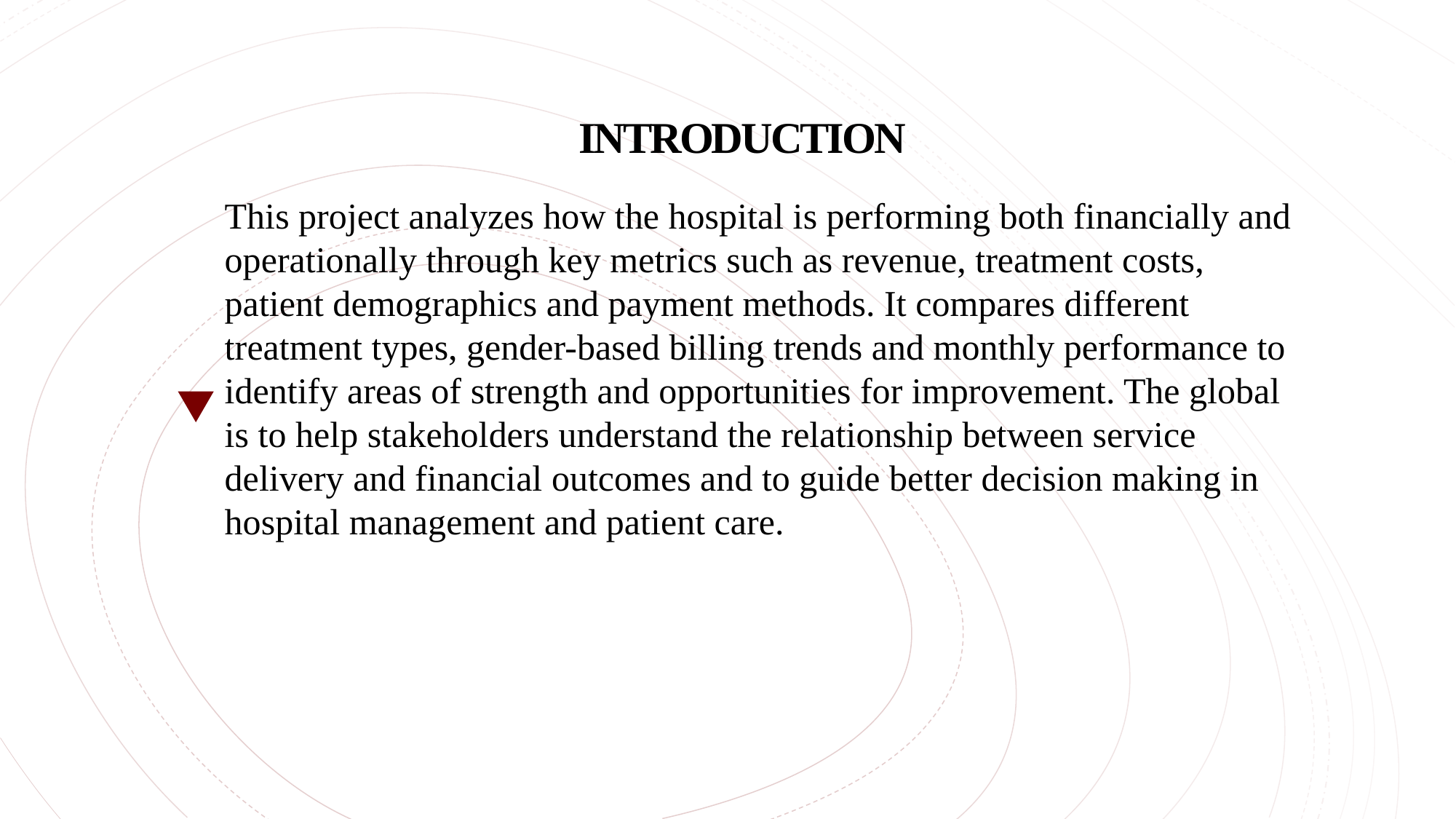

# INTRODUCTION
This project analyzes how the hospital is performing both financially and operationally through key metrics such as revenue, treatment costs, patient demographics and payment methods. It compares different treatment types, gender-based billing trends and monthly performance to identify areas of strength and opportunities for improvement. The global is to help stakeholders understand the relationship between service delivery and financial outcomes and to guide better decision making in hospital management and patient care.